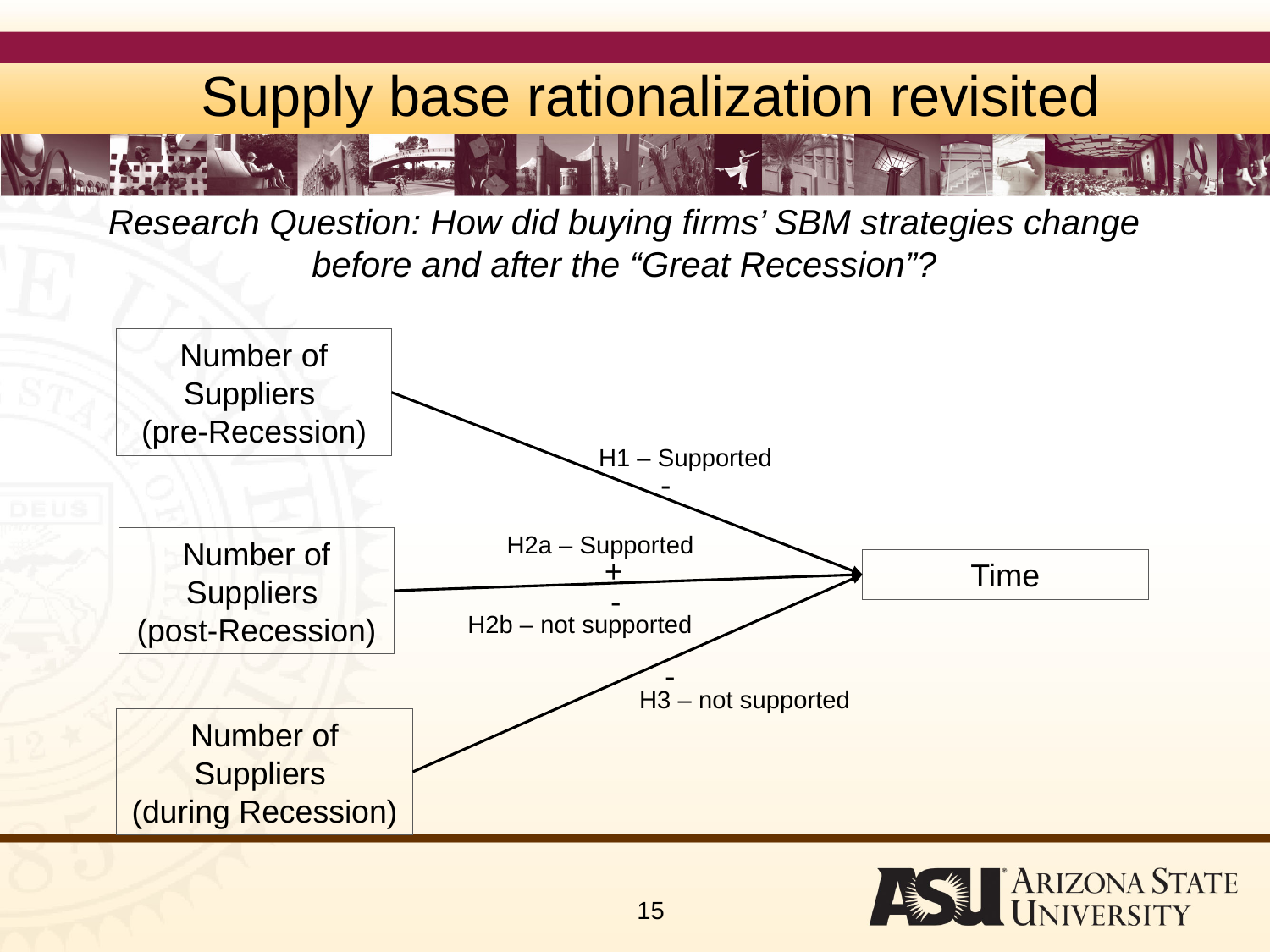

# Supply base rationalization revisited
Research Question: How did buying firms’ SBM strategies change before and after the “Great Recession”?
Number of Suppliers
(pre-Recession)
H1 – Supported
-
H2a – Supported
Number of Suppliers
(post-Recession)
+
Time
-
H2b – not supported
-
H3 – not supported
Number of Suppliers
(during Recession)
15